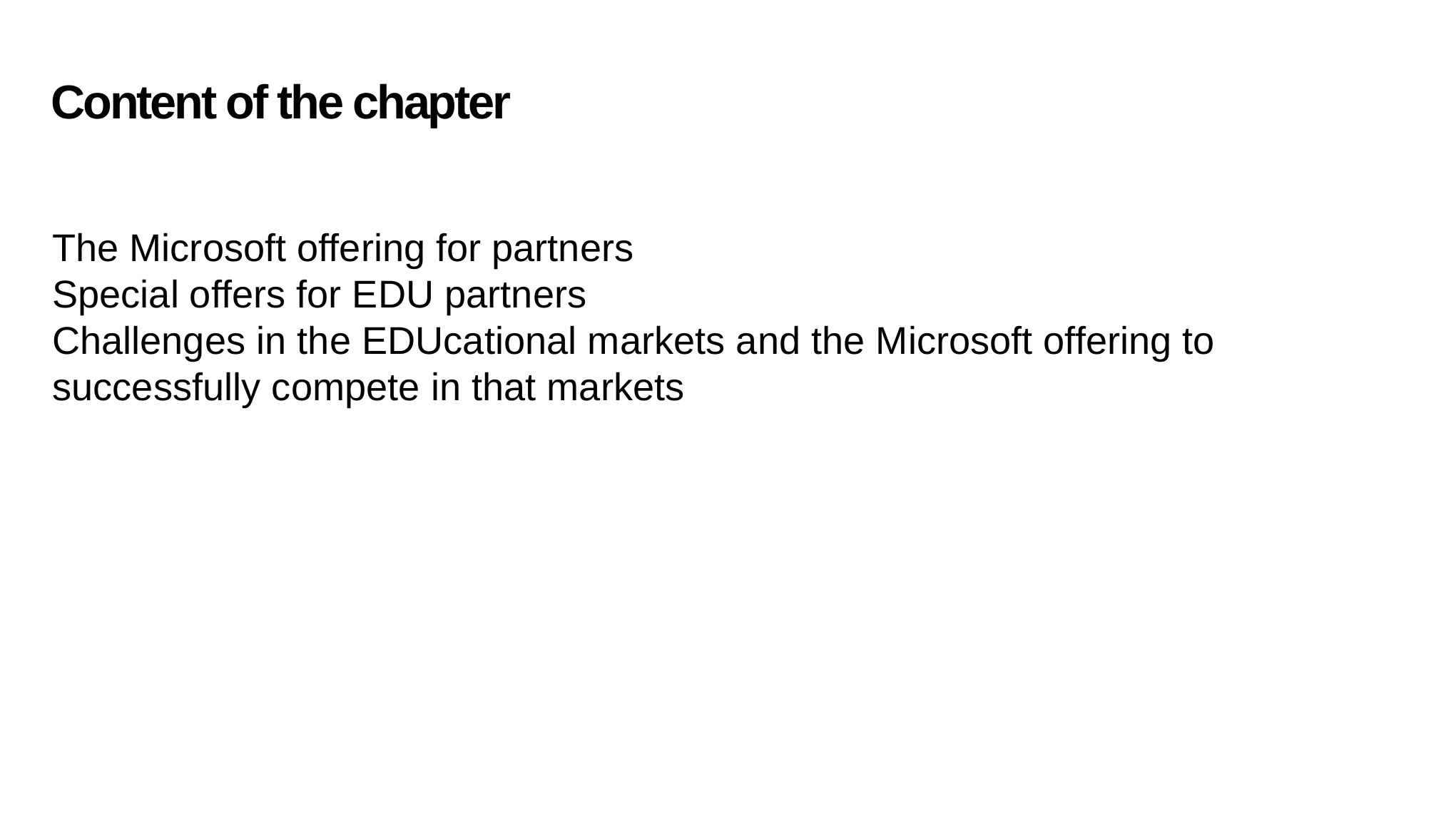

# Content of the chapter
The Microsoft offering for partners
Special offers for EDU partners
Challenges in the EDUcational markets and the Microsoft offering to successfully compete in that markets